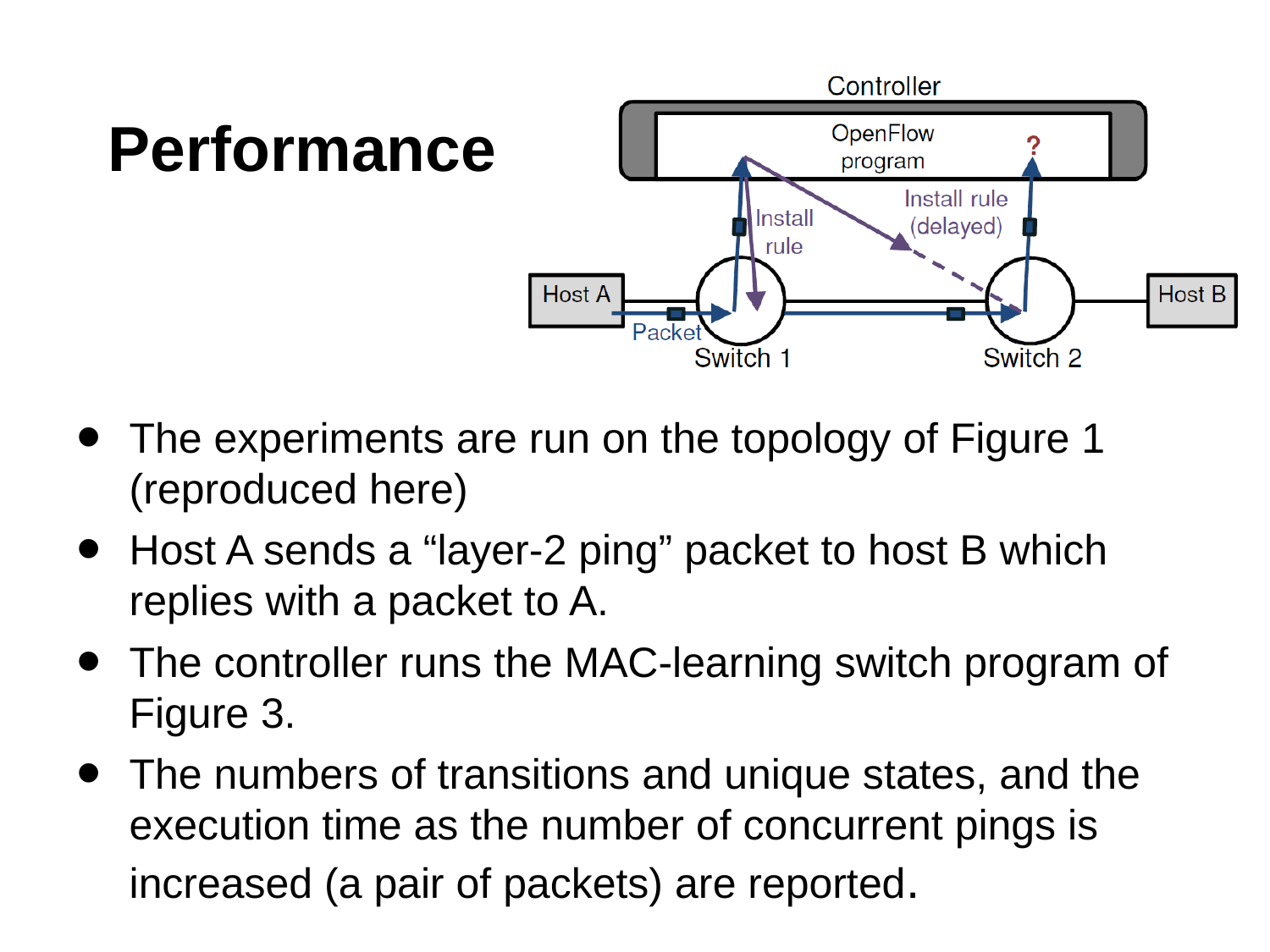

# Performance

The experiments are run on the topology of Figure 1 (reproduced here)
Host A sends a “layer-2 ping” packet to host B which replies with a packet to A.
The controller runs the MAC-learning switch program of Figure 3.
The numbers of transitions and unique states, and the execution time as the number of concurrent pings is increased (a pair of packets) are reported.